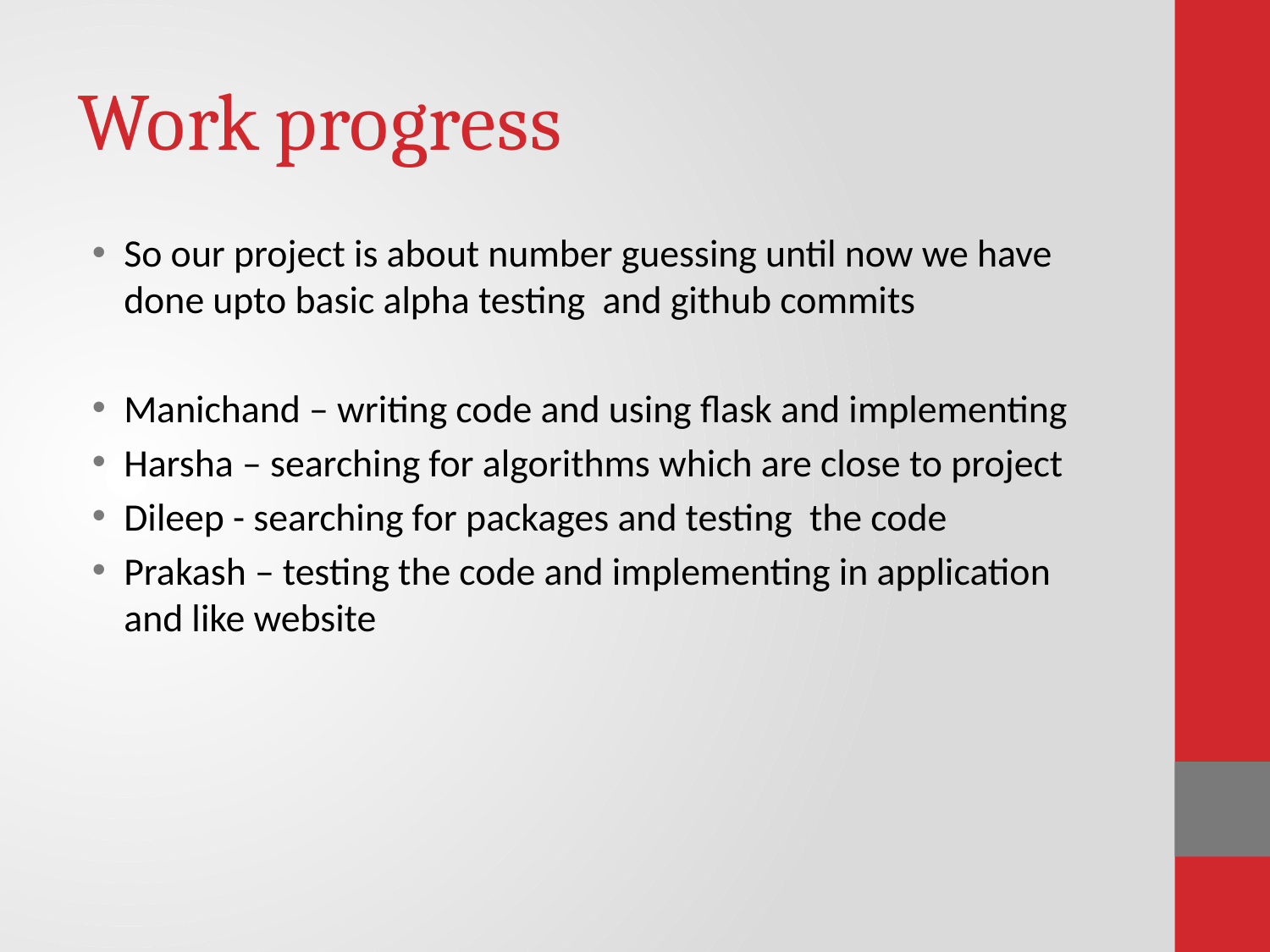

# Work progress
So our project is about number guessing until now we have done upto basic alpha testing  and github commits

Manichand – writing code and using flask and implementing
Harsha – searching for algorithms which are close to project
Dileep - searching for packages and testing  the code
Prakash – testing the code and implementing in application   and like website